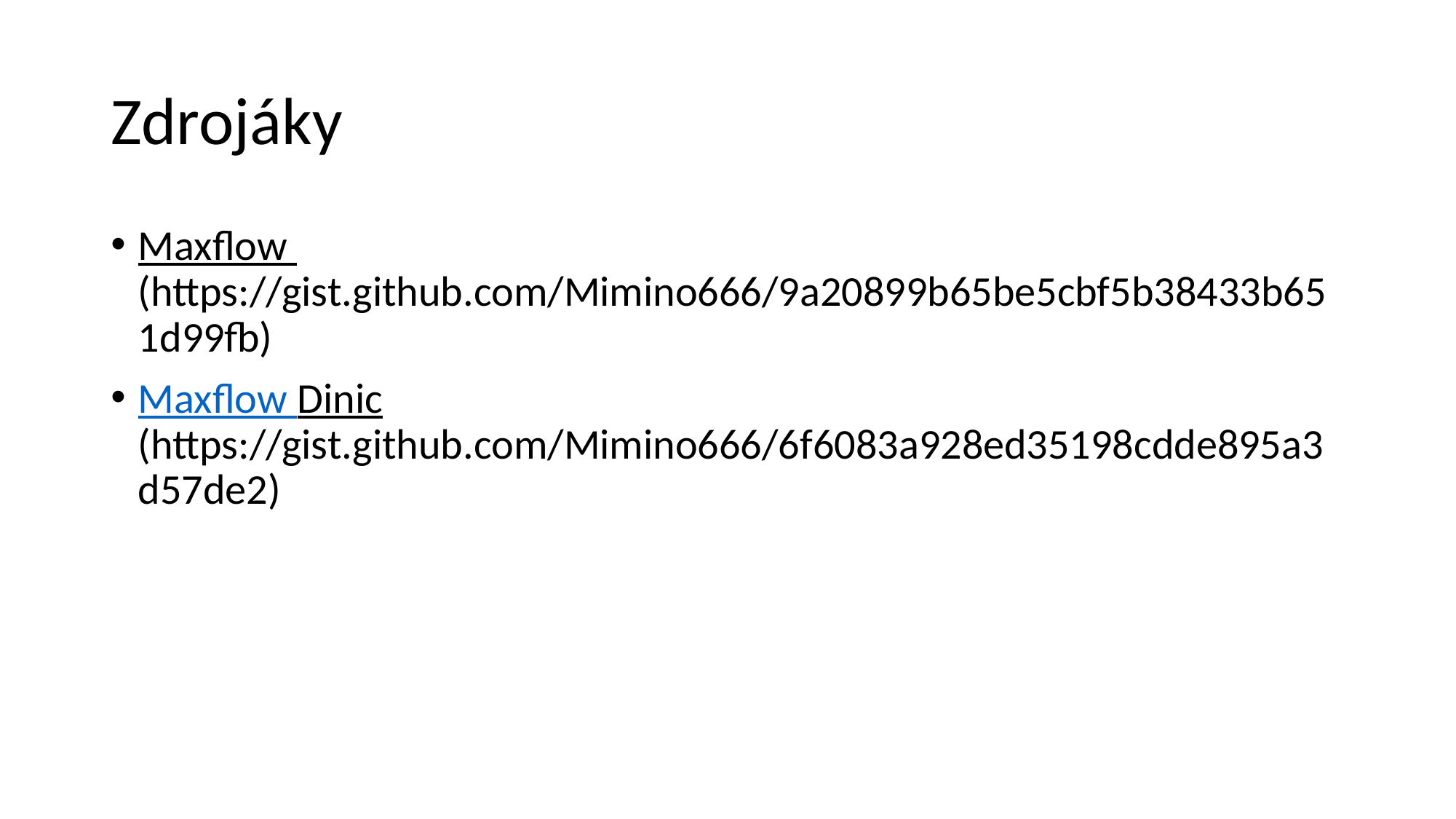

# Zdrojáky
Maxflow  (https://gist.github.com/Mimino666/9a20899b65be5cbf5b38433b651d99fb)
Maxflow Dinic (https://gist.github.com/Mimino666/6f6083a928ed35198cdde895a3d57de2)